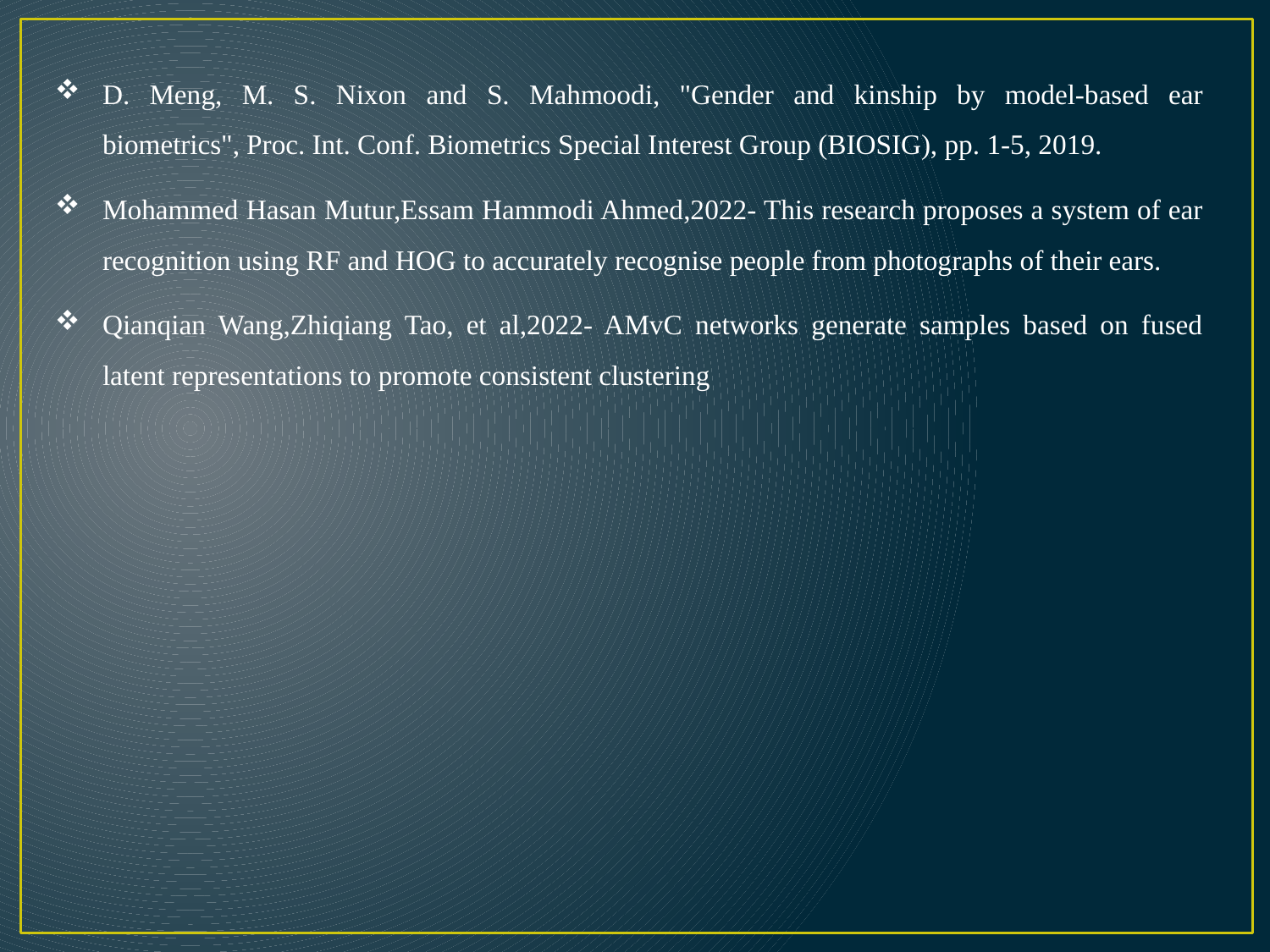

D. Meng, M. S. Nixon and S. Mahmoodi, "Gender and kinship by model-based ear biometrics", Proc. Int. Conf. Biometrics Special Interest Group (BIOSIG), pp. 1-5, 2019.
Mohammed Hasan Mutur,Essam Hammodi Ahmed,2022- This research proposes a system of ear recognition using RF and HOG to accurately recognise people from photographs of their ears.
Qianqian Wang,Zhiqiang Tao, et al,2022- AMvC networks generate samples based on fused latent representations to promote consistent clustering